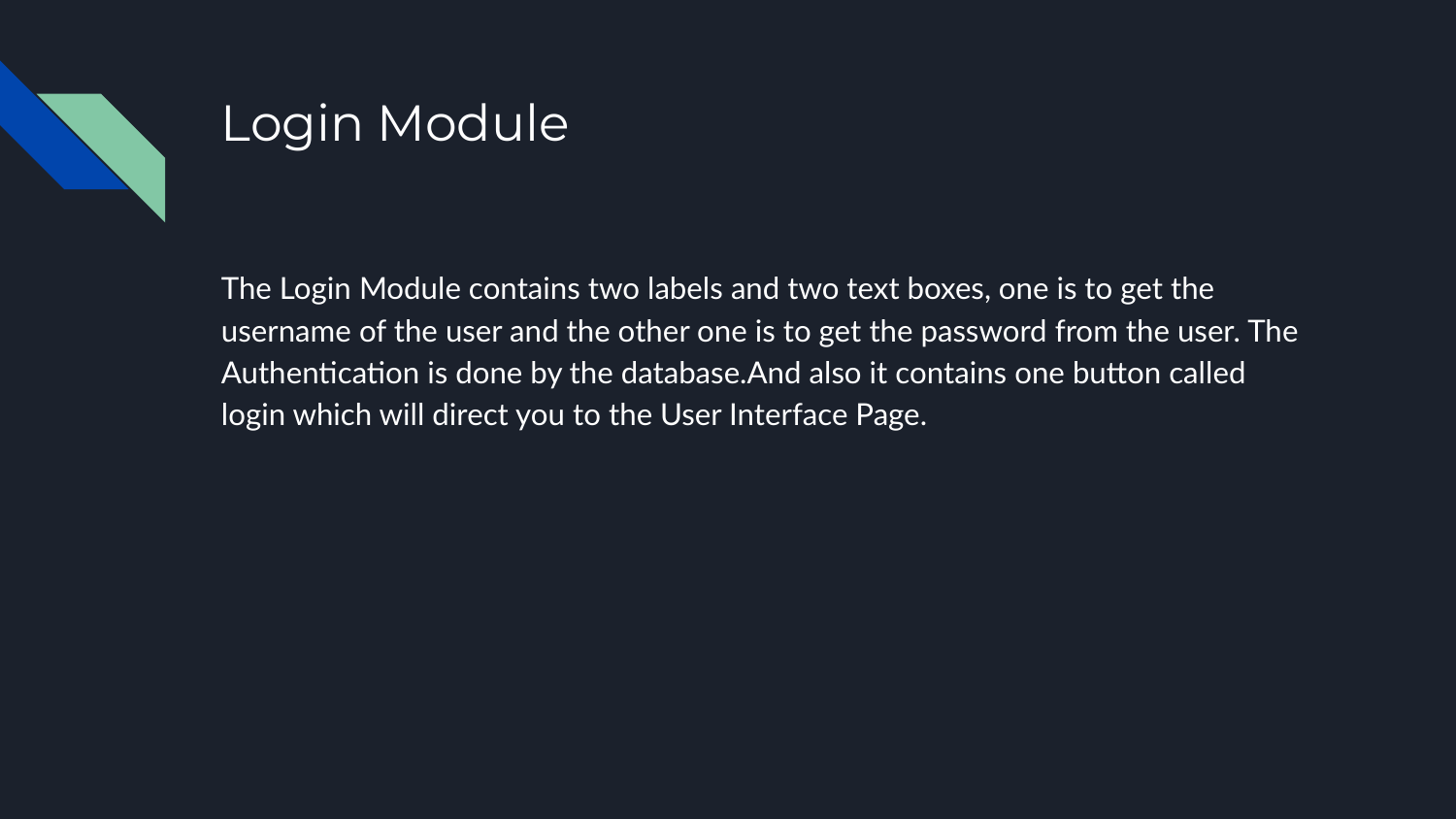

# Login Module
The Login Module contains two labels and two text boxes, one is to get the username of the user and the other one is to get the password from the user. The  Authentication is done by the database.And also it contains one button called login which will direct you to the User Interface Page.